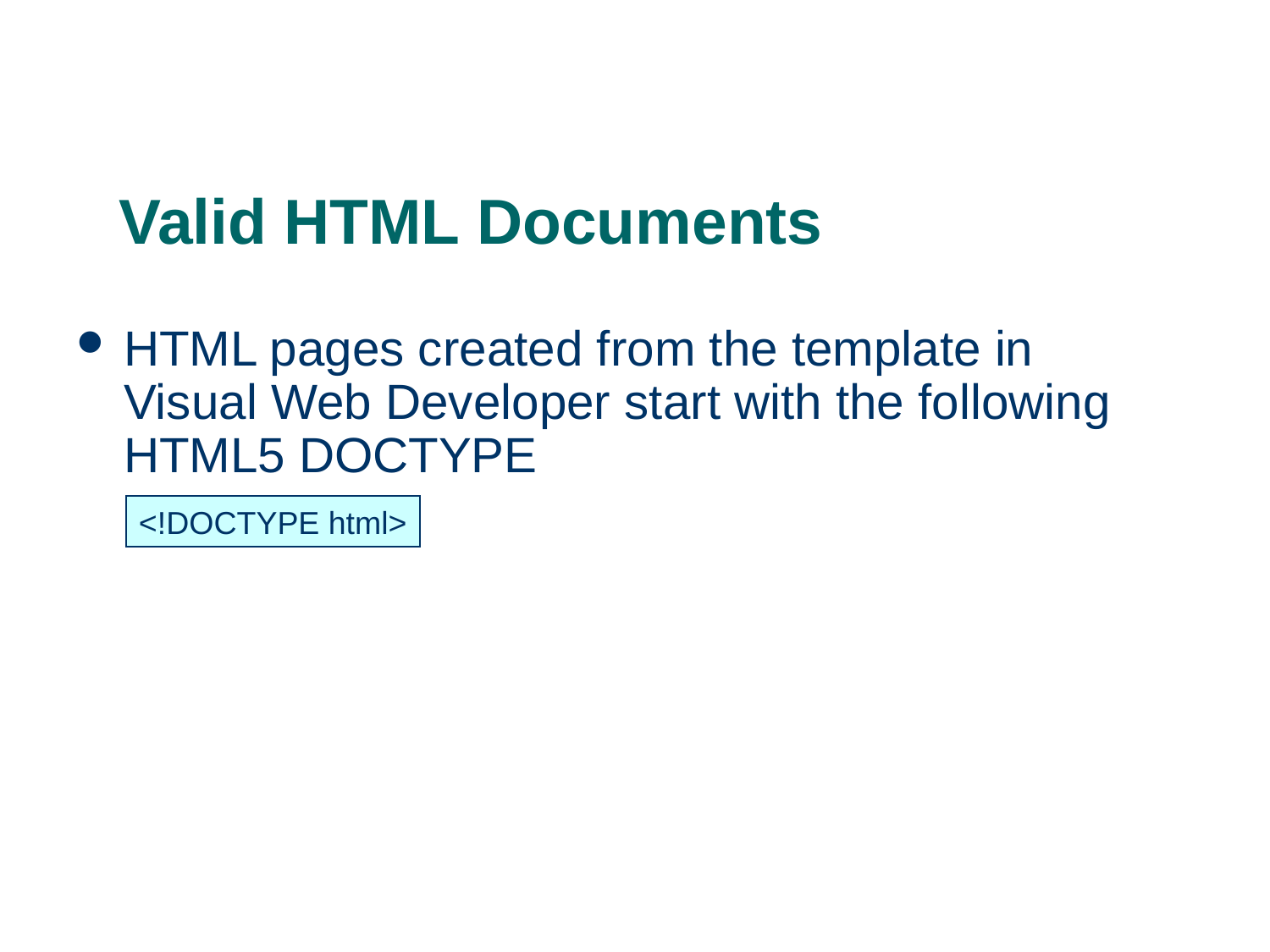

# Valid HTML Documents
HTML pages created from the template in Visual Web Developer start with the following HTML5 DOCTYPE

<!DOCTYPE html>